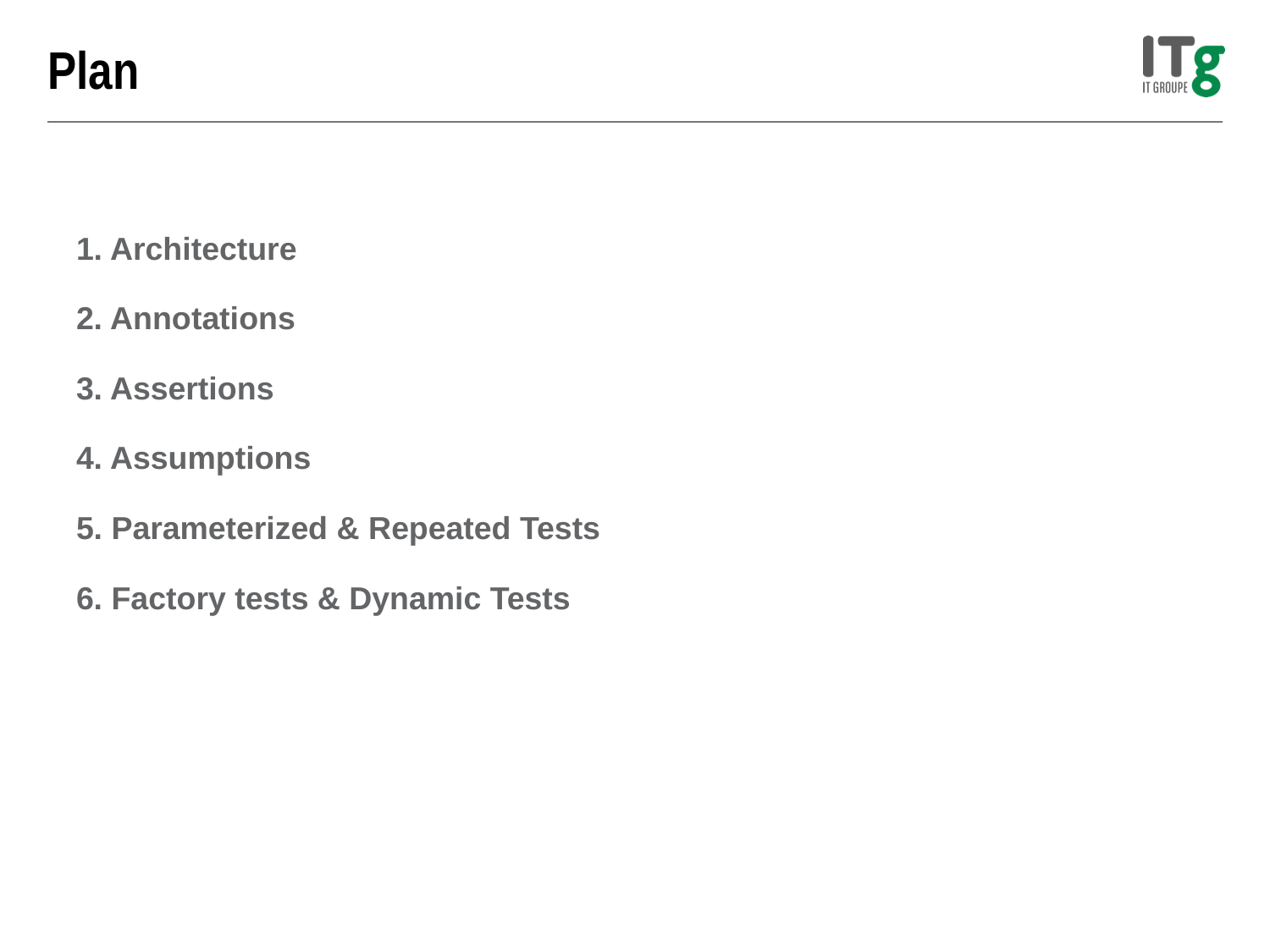

# Plan
1. Architecture
2. Annotations
3. Assertions
4. Assumptions
5. Parameterized & Repeated Tests
6. Factory tests & Dynamic Tests